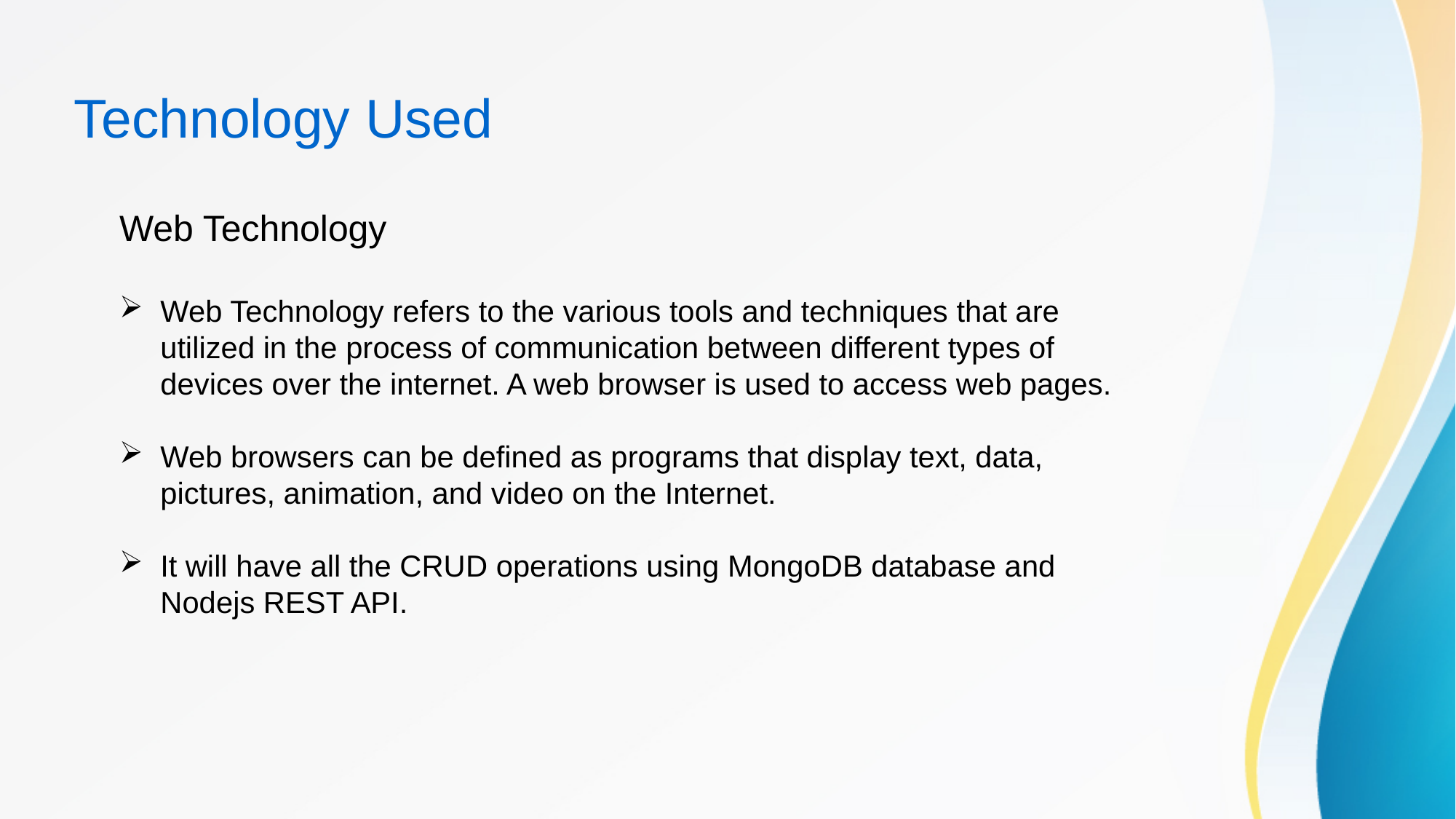

# Technology Used
Web Technology

Web Technology refers to the various tools and techniques that are utilized in the process of communication between different types of devices over the internet. A web browser is used to access web pages.

Web browsers can be defined as programs that display text, data, pictures, animation, and video on the Internet.

It will have all the CRUD operations using MongoDB database and Nodejs REST API.